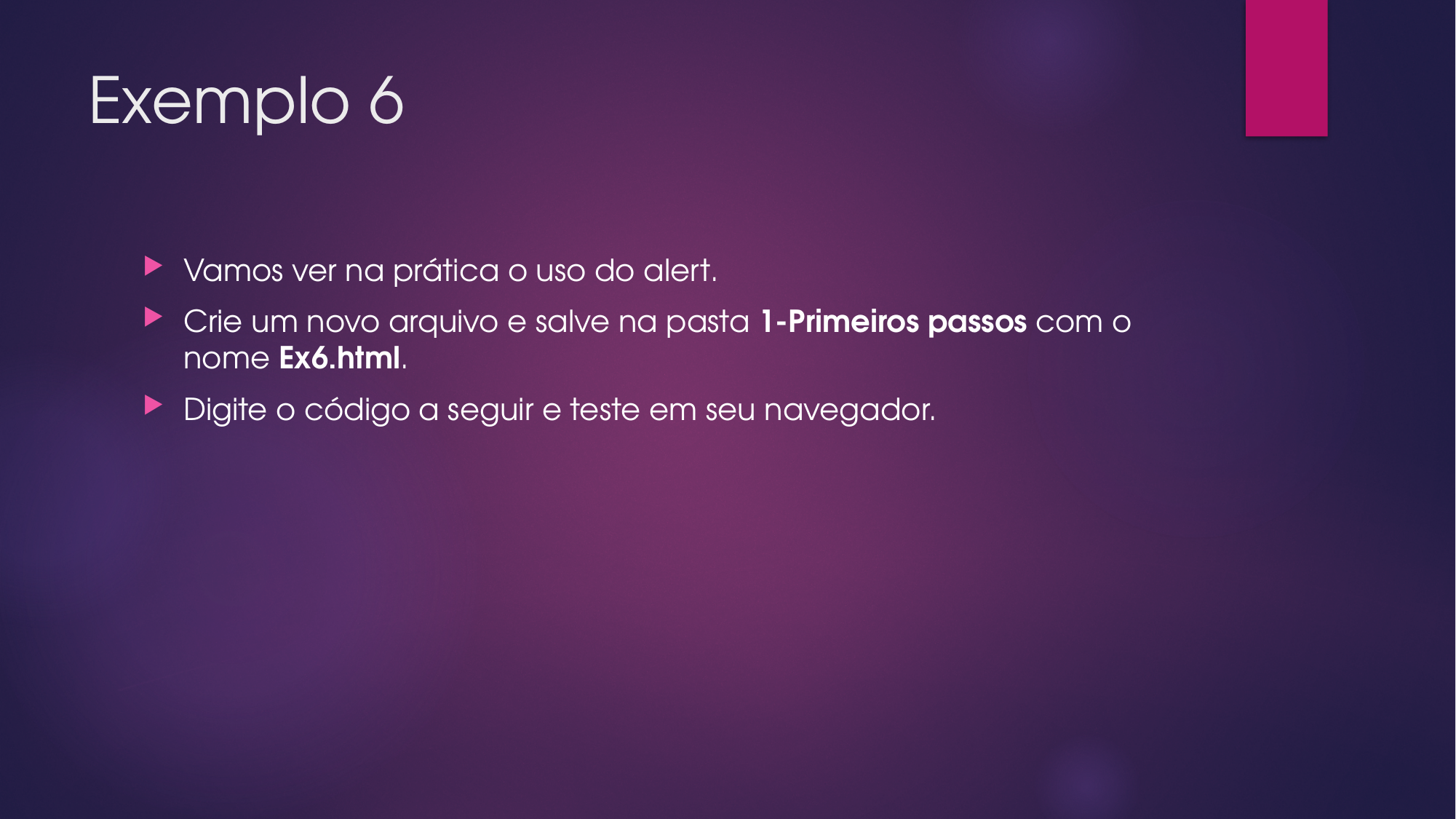

# Exemplo 6
Vamos ver na prática o uso do alert.
Crie um novo arquivo e salve na pasta 1-Primeiros passos com o nome Ex6.html.
Digite o código a seguir e teste em seu navegador.